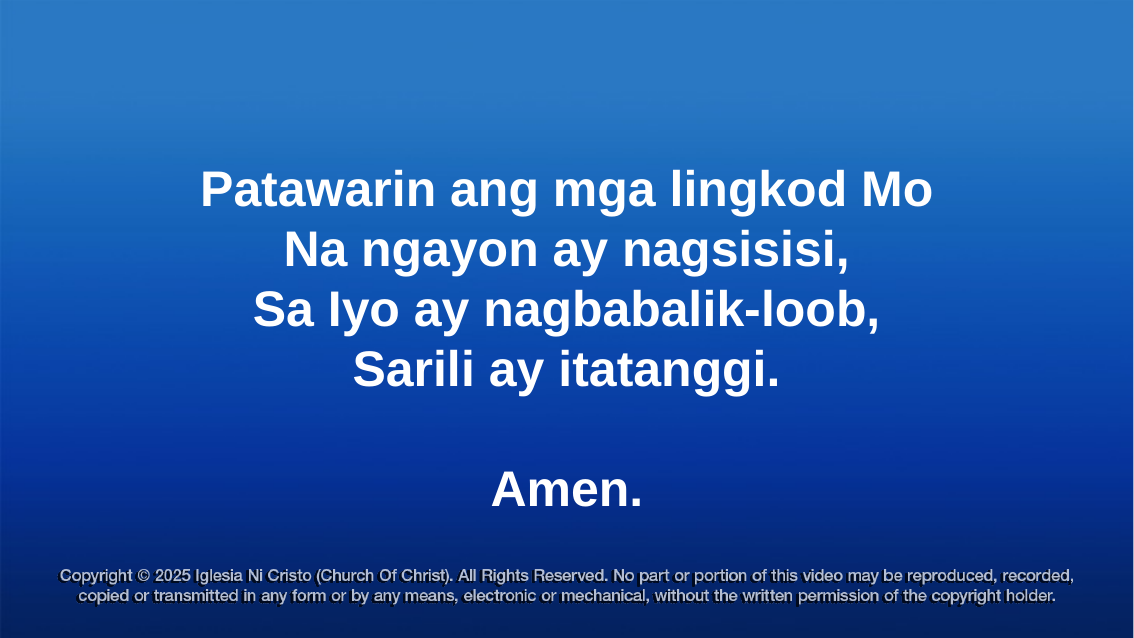

Patawarin ang mga lingkod Mo
Na ngayon ay nagsisisi,
Sa Iyo ay nagbabalik-loob,
Sarili ay itatanggi.

Amen.